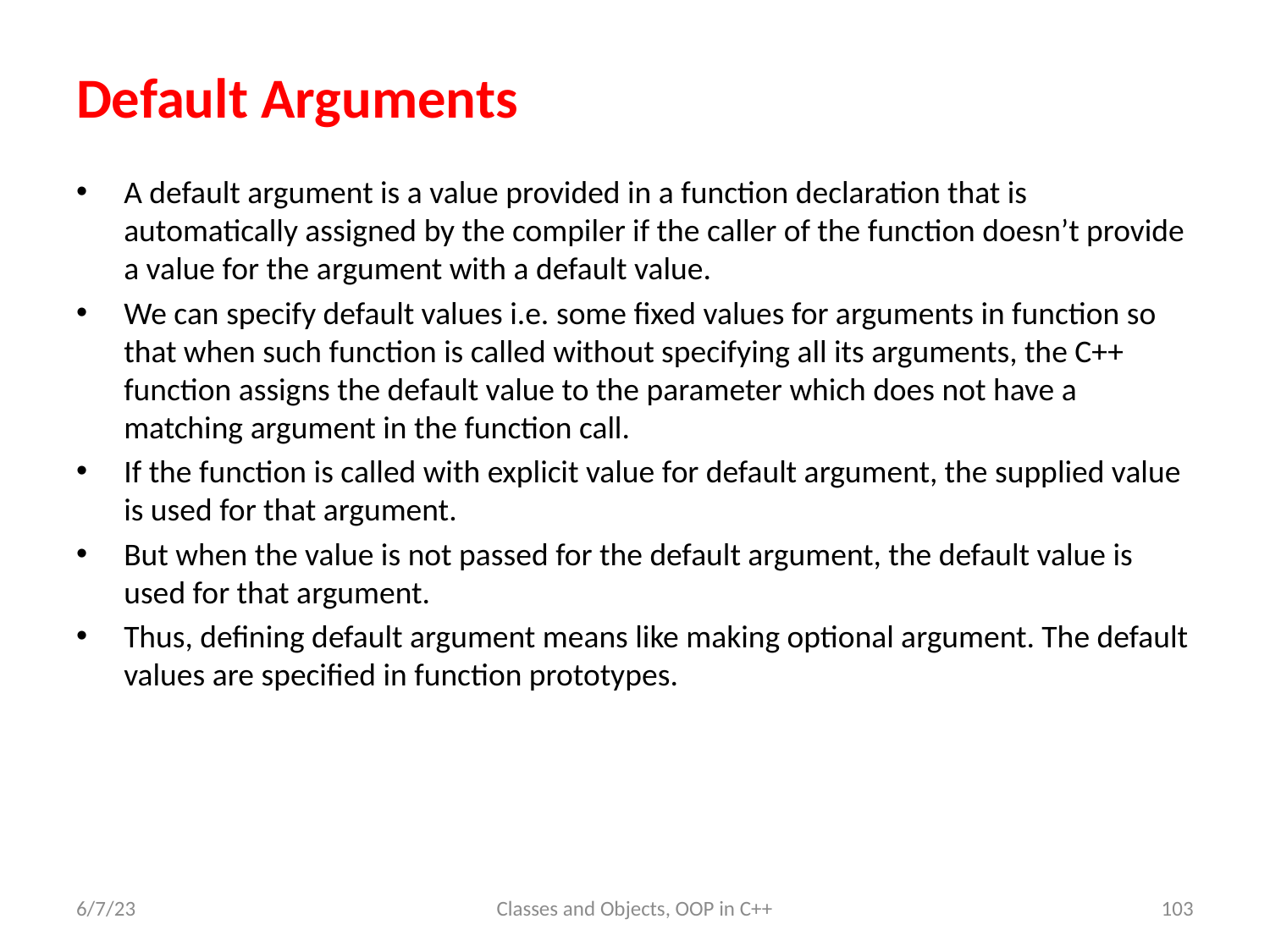

# Default Arguments
A default argument is a value provided in a function declaration that is automatically assigned by the compiler if the caller of the function doesn’t provide a value for the argument with a default value.
We can specify default values i.e. some fixed values for arguments in function so that when such function is called without specifying all its arguments, the C++ function assigns the default value to the parameter which does not have a matching argument in the function call.
If the function is called with explicit value for default argument, the supplied value is used for that argument.
But when the value is not passed for the default argument, the default value is used for that argument.
Thus, defining default argument means like making optional argument. The default values are specified in function prototypes.
6/7/23
Classes and Objects, OOP in C++
103